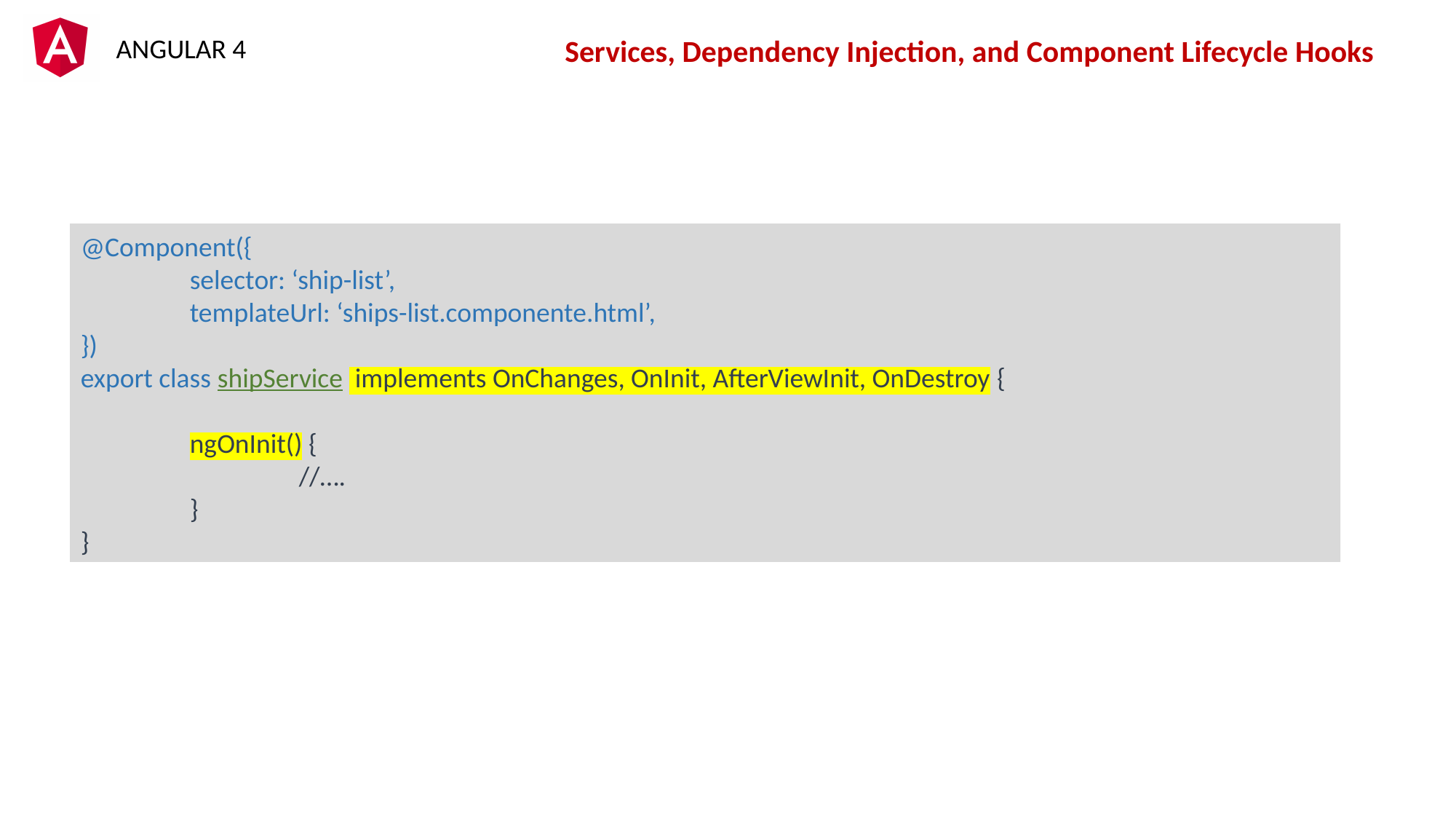

Services, Dependency Injection, and Component Lifecycle Hooks
@Component({
	selector: ‘ship-list’,
	templateUrl: ‘ships-list.componente.html’,
})
export class shipService  implements OnChanges, OnInit, AfterViewInit, OnDestroy {

	ngOnInit() {
		//….
	}
}